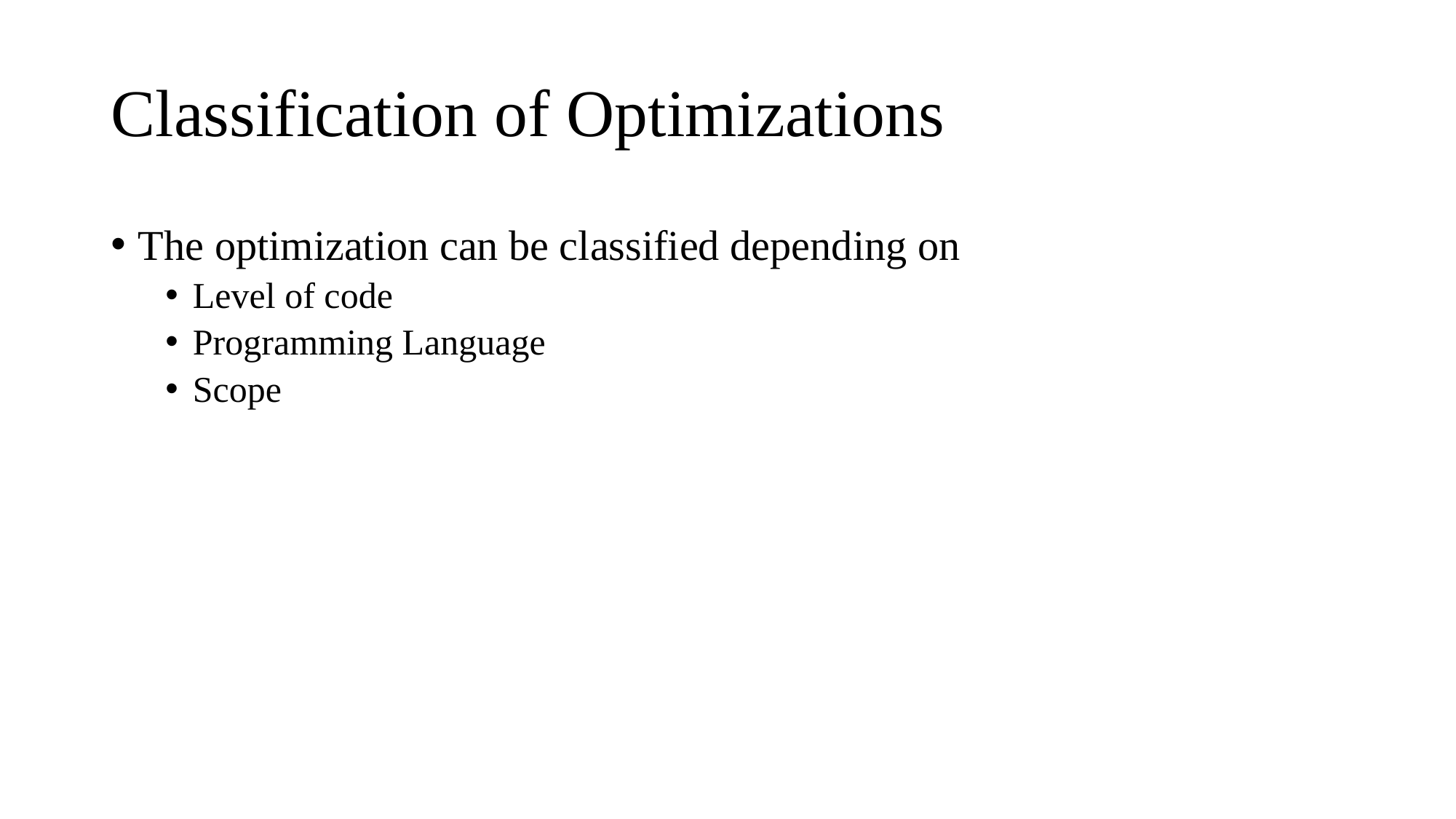

# Classification of Optimizations
The optimization can be classified depending on
Level of code
Programming Language
Scope